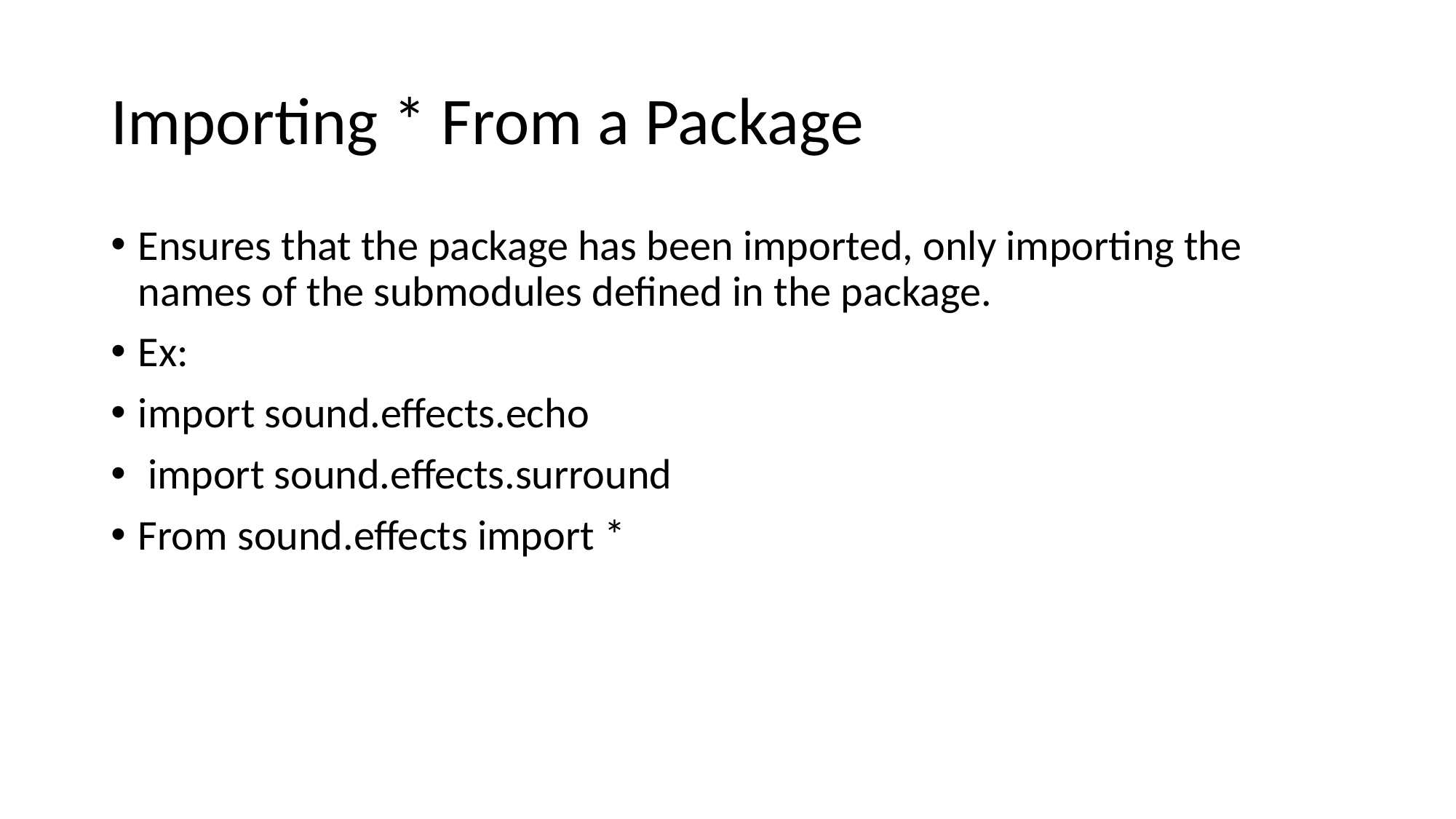

# Importing * From a Package
Ensures that the package has been imported, only importing the names of the submodules defined in the package.
Ex:
import sound.effects.echo
 import sound.effects.surround
From sound.effects import *